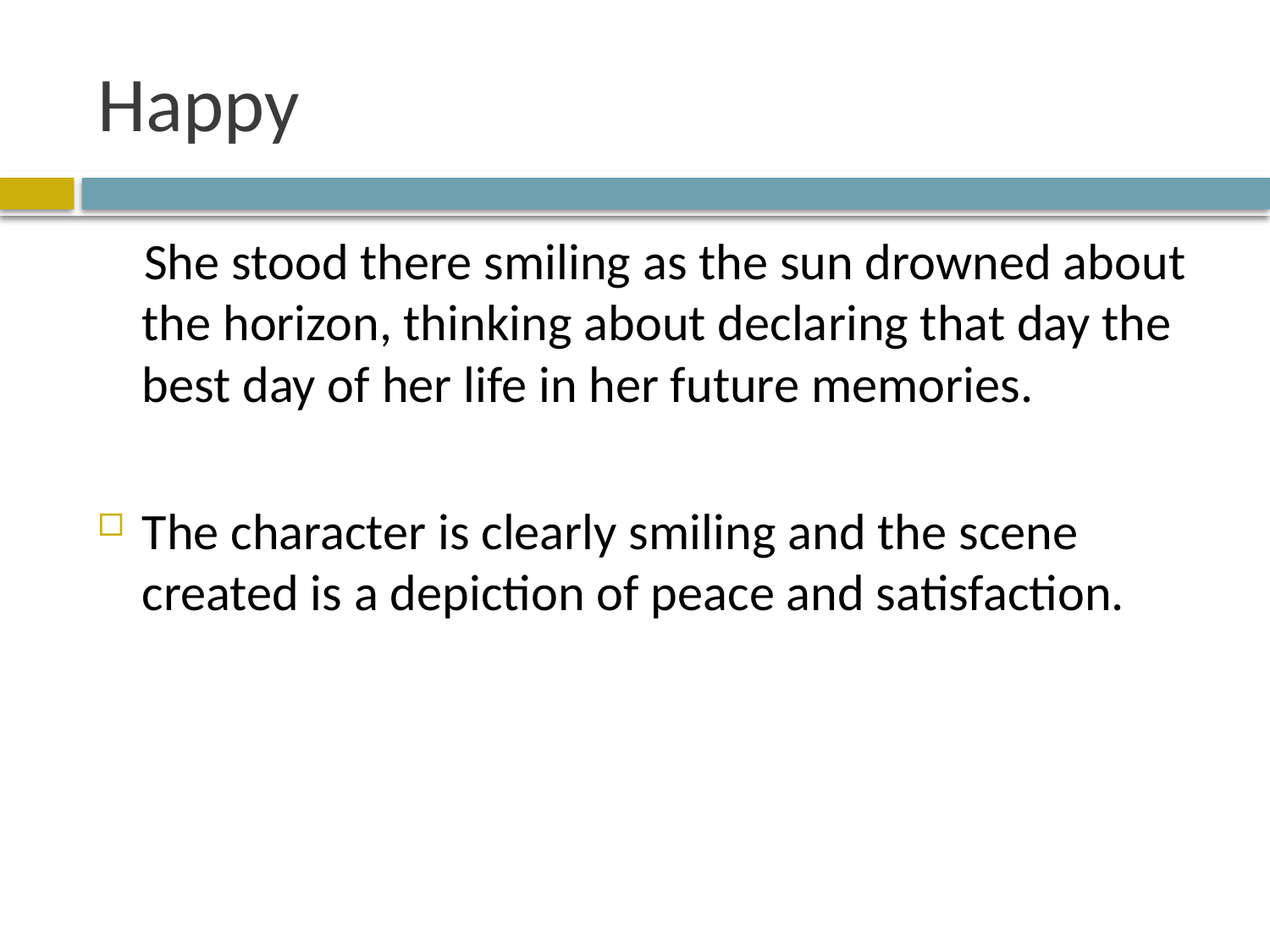

# Happy
    She stood there smiling as the sun drowned about the horizon, thinking about declaring that day the best day of her life in her future memories.

The character is clearly smiling and the scene created is a depiction of peace and satisfaction.